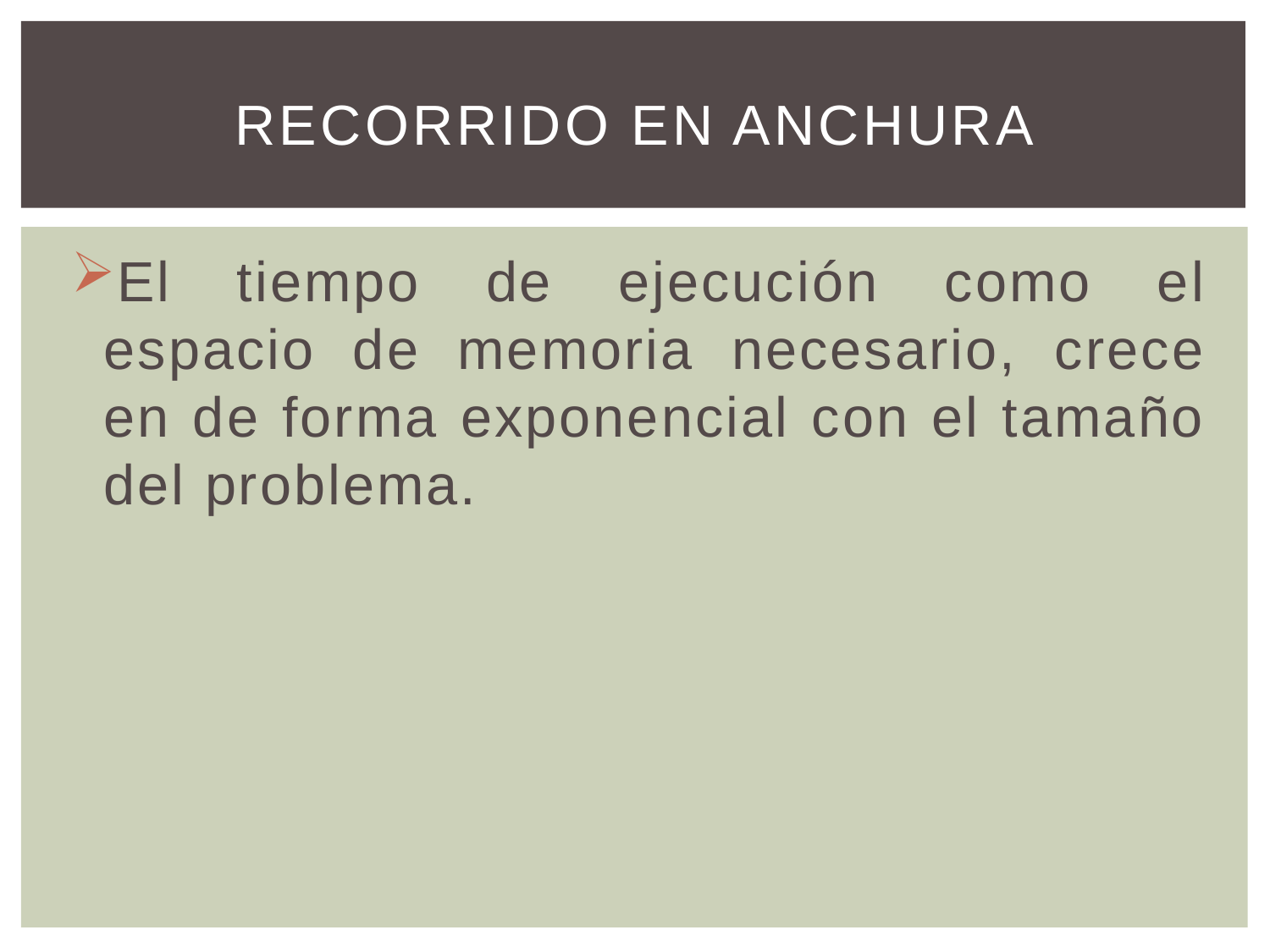

# Recorrido en anchura
El tiempo de ejecución como el espacio de memoria necesario, crece en de forma exponencial con el tamaño del problema.